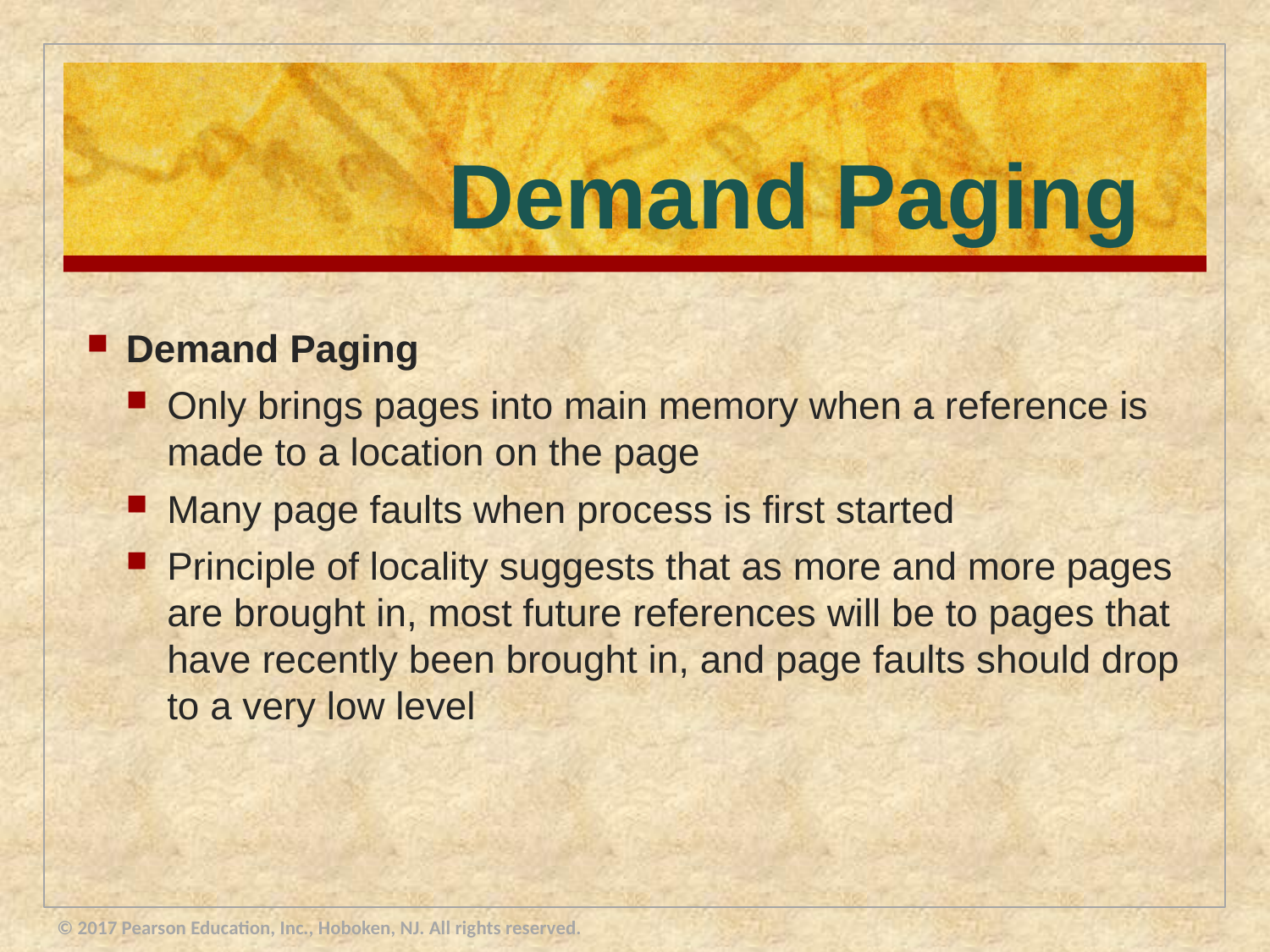

# Demand Paging
Demand Paging
Only brings pages into main memory when a reference is made to a location on the page
Many page faults when process is first started
Principle of locality suggests that as more and more pages are brought in, most future references will be to pages that have recently been brought in, and page faults should drop to a very low level

© 2017 Pearson Education, Inc., Hoboken, NJ. All rights reserved.